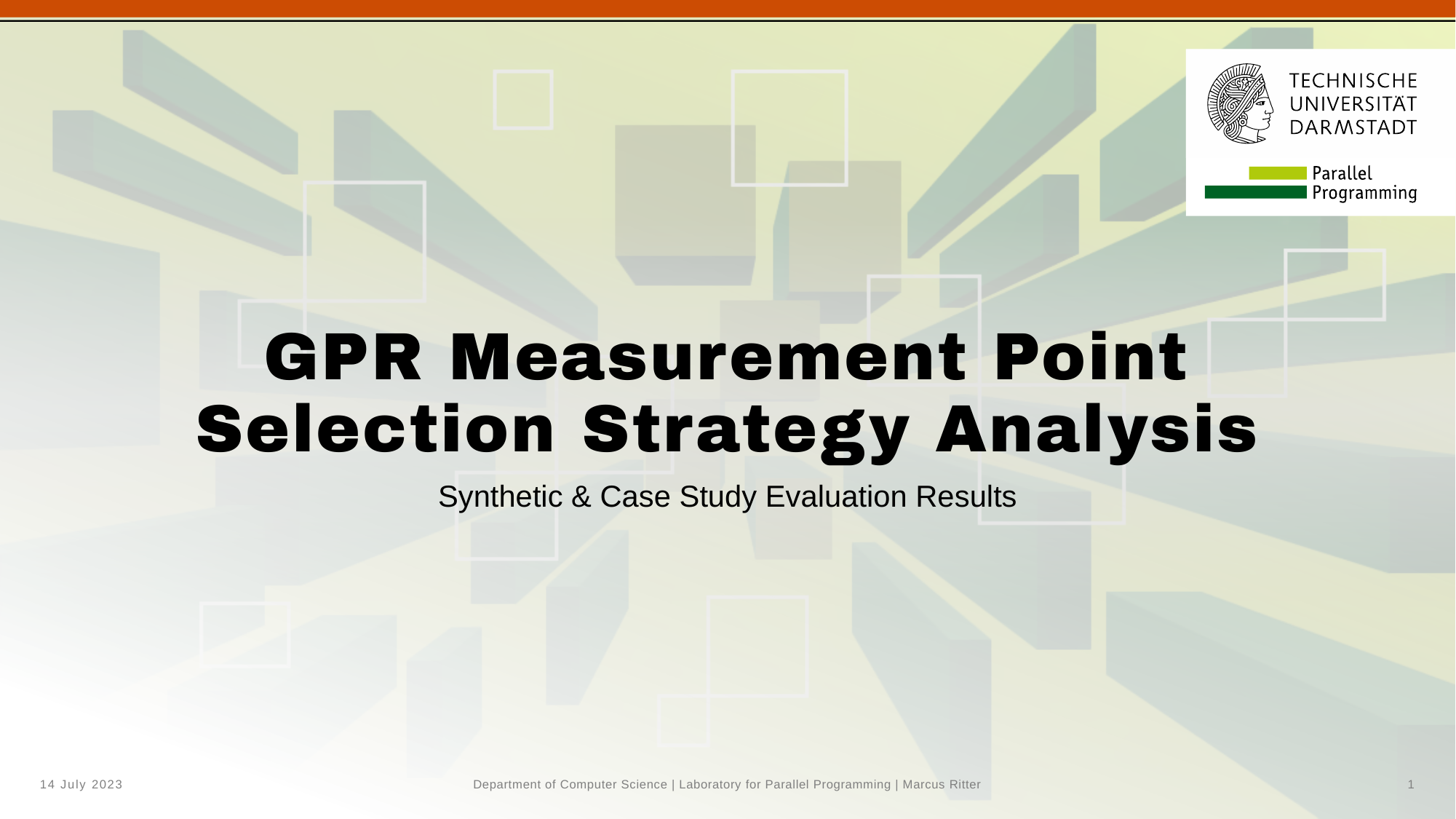

# GPR Measurement Point Selection Strategy Analysis
Synthetic & Case Study Evaluation Results
14 July 2023
Department of Computer Science | Laboratory for Parallel Programming | Marcus Ritter
1